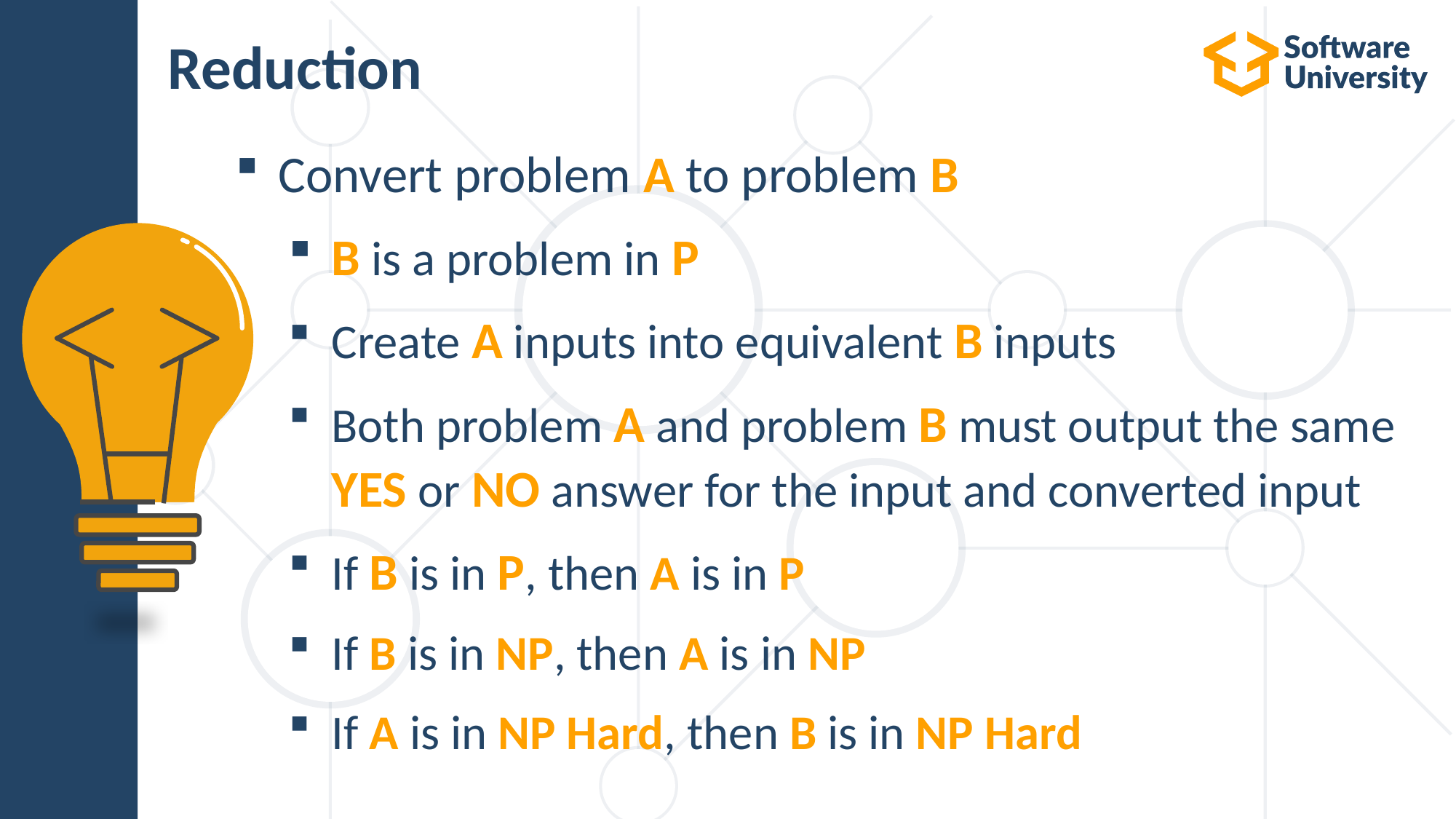

# Reduction
Convert problem A to problem B
B is a problem in P
Create A inputs into equivalent B inputs
Both problem A and problem B must output the same YES or NO answer for the input and converted input
If B is in P, then A is in P
If B is in NP, then A is in NP
If A is in NP Hard, then B is in NP Hard